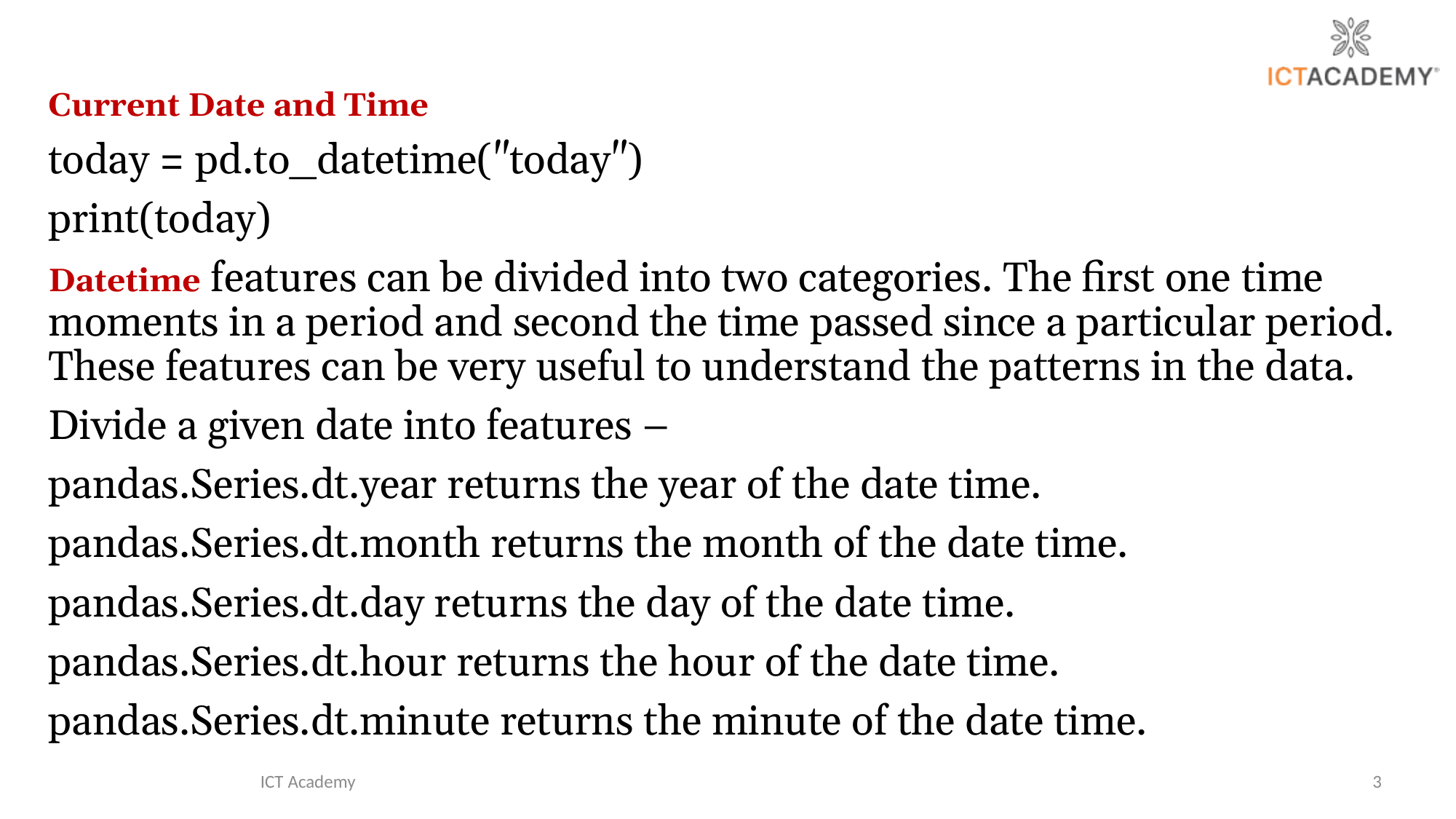

Current Date and Time
today = pd.to_datetime("today")
print(today)
Datetime features can be divided into two categories. The first one time moments in a period and second the time passed since a particular period. These features can be very useful to understand the patterns in the data.
Divide a given date into features –
pandas.Series.dt.year returns the year of the date time.
pandas.Series.dt.month returns the month of the date time.
pandas.Series.dt.day returns the day of the date time.
pandas.Series.dt.hour returns the hour of the date time.
pandas.Series.dt.minute returns the minute of the date time.
ICT Academy
3